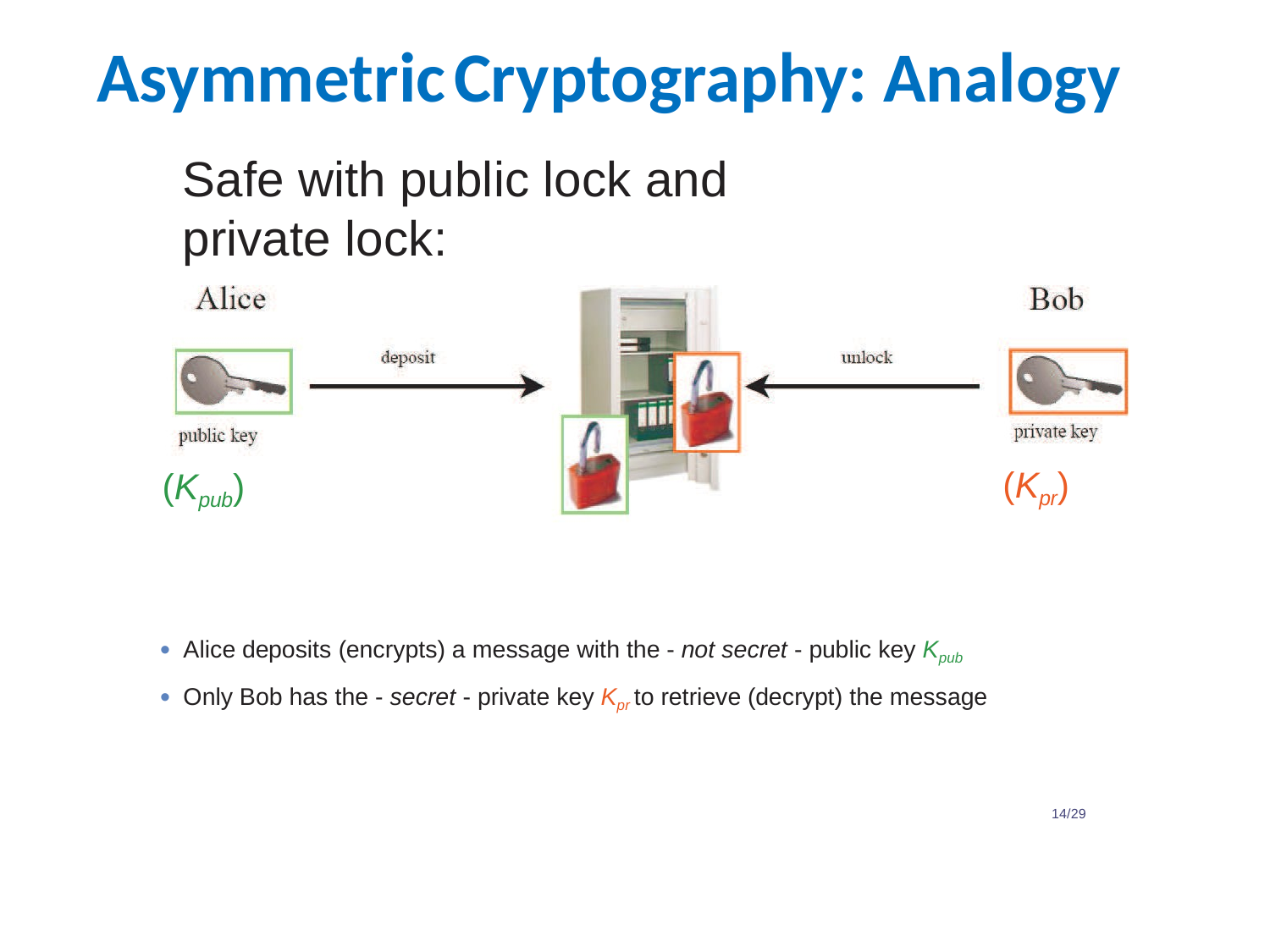

Asymmetric Cryptography: Analogy
Safe with public lock and private lock:

(Kpr)
(Kpub)
Alice deposits (encrypts) a message with the - not secret - public key Kpub
Only Bob has the - secret - private key Kpr to retrieve (decrypt) the message
14/29